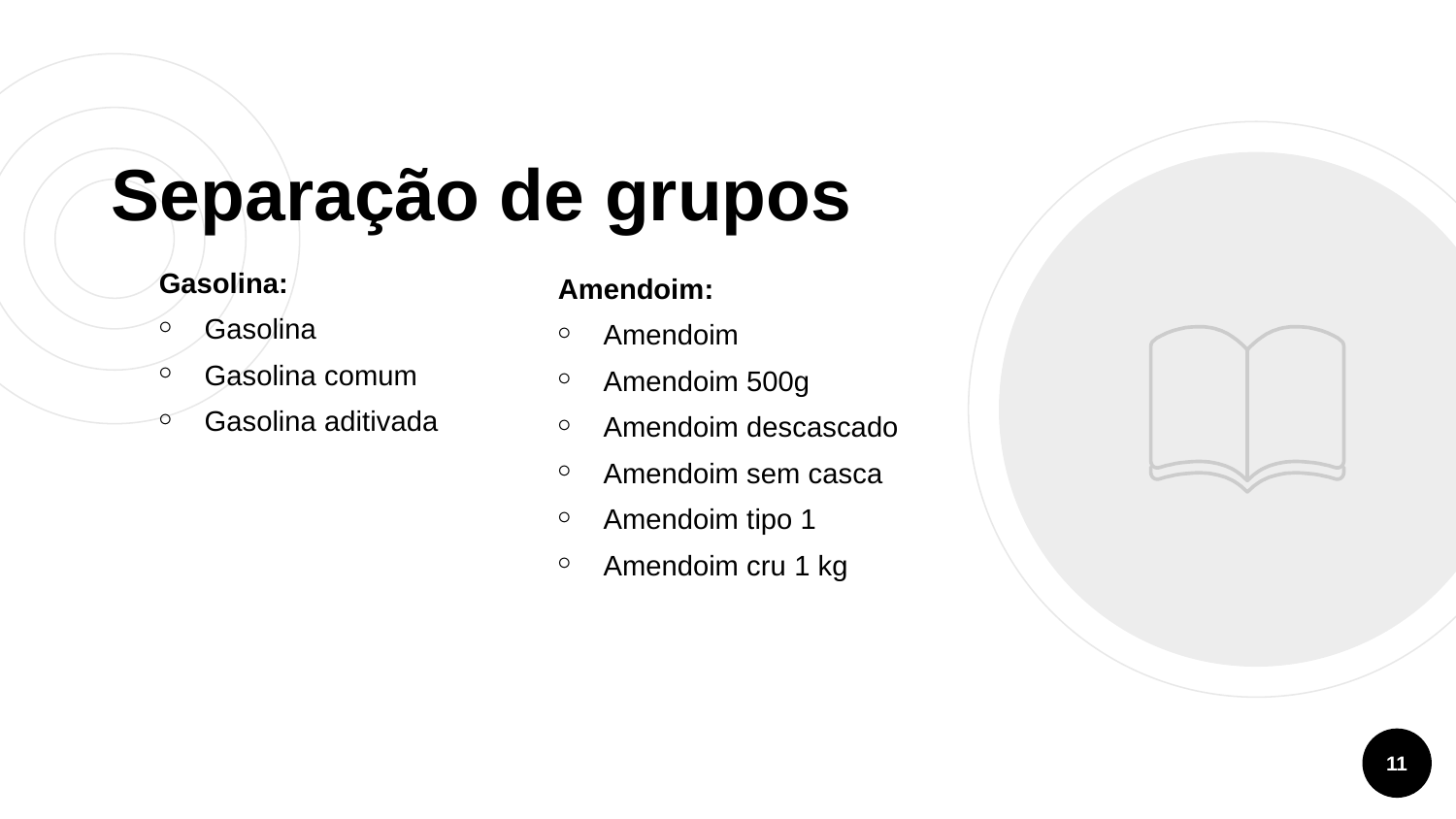

# Separação de grupos
Gasolina:
Gasolina
Gasolina comum
Gasolina aditivada
Amendoim:
Amendoim
Amendoim 500g
Amendoim descascado
Amendoim sem casca
Amendoim tipo 1
Amendoim cru 1 kg

11